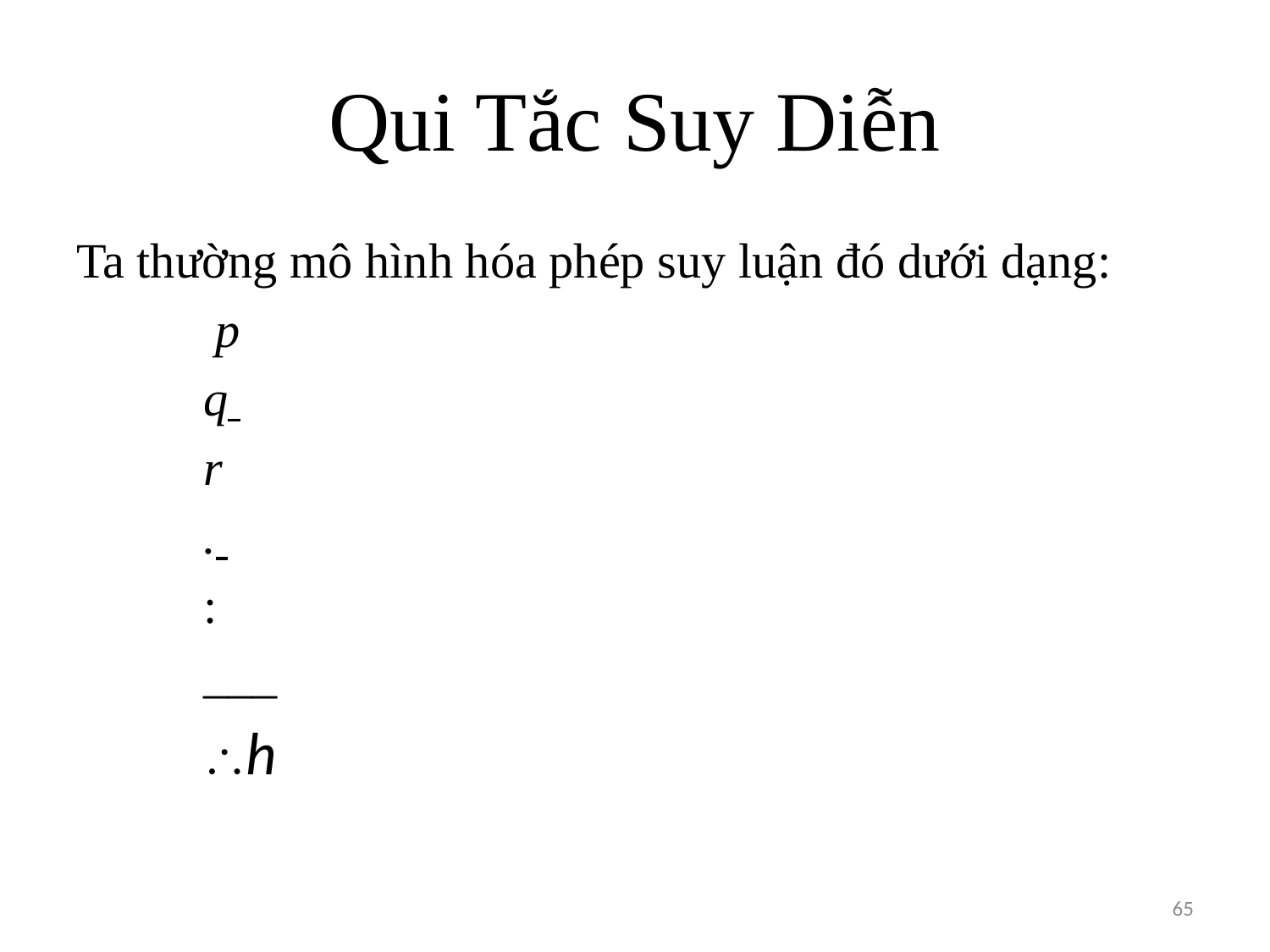

# Qui Tắc Suy Diễn
Ta thường mô hình hóa phép suy luận đó dưới dạng:
 p
q
r
.
:
___
∴h
65